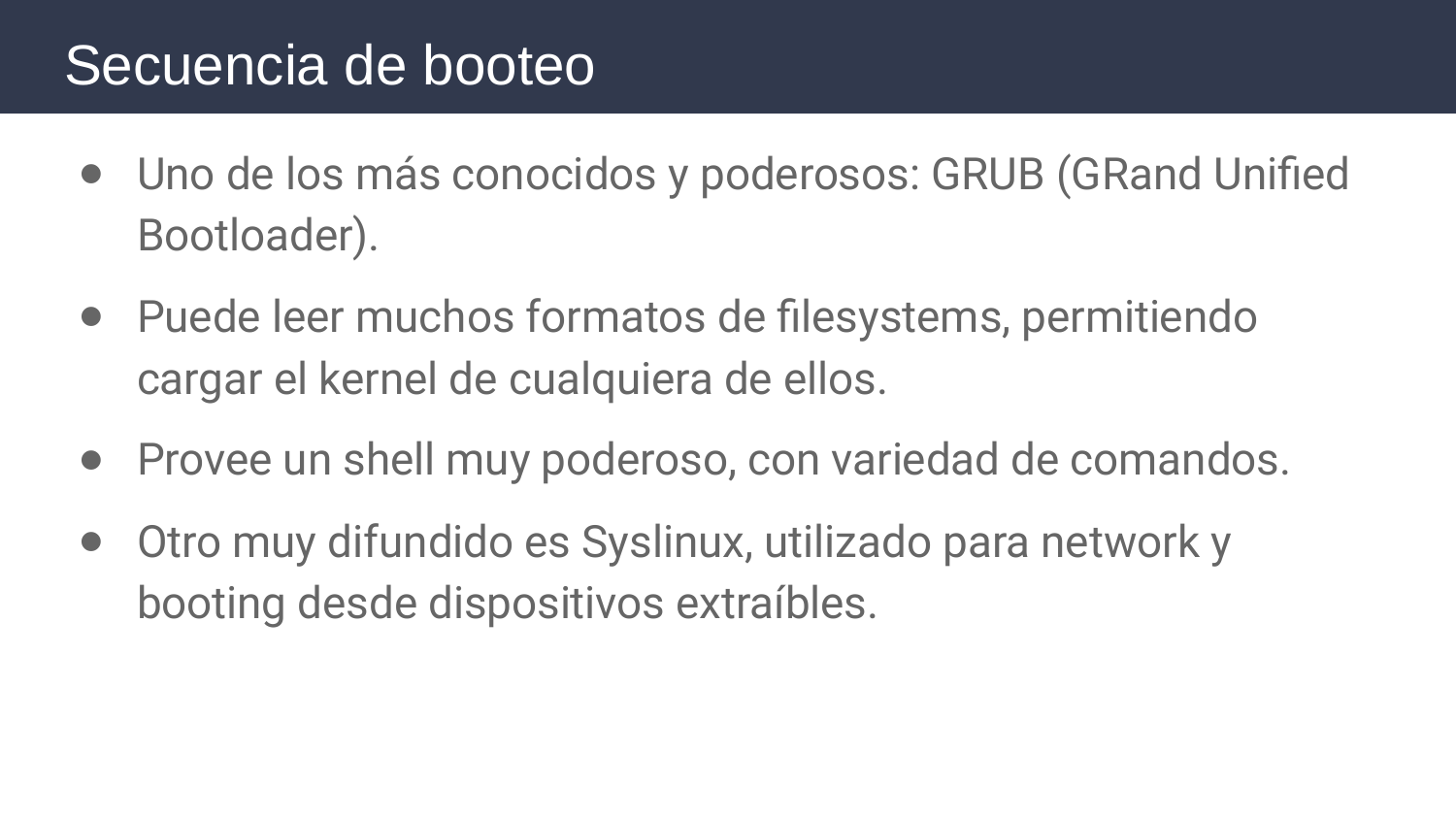

# Secuencia de booteo

Uno de los más conocidos y poderosos: GRUB (GRand Unified Bootloader).
Puede leer muchos formatos de filesystems, permitiendo cargar el kernel de cualquiera de ellos.
Provee un shell muy poderoso, con variedad de comandos.
Otro muy difundido es Syslinux, utilizado para network y booting desde dispositivos extraíbles.